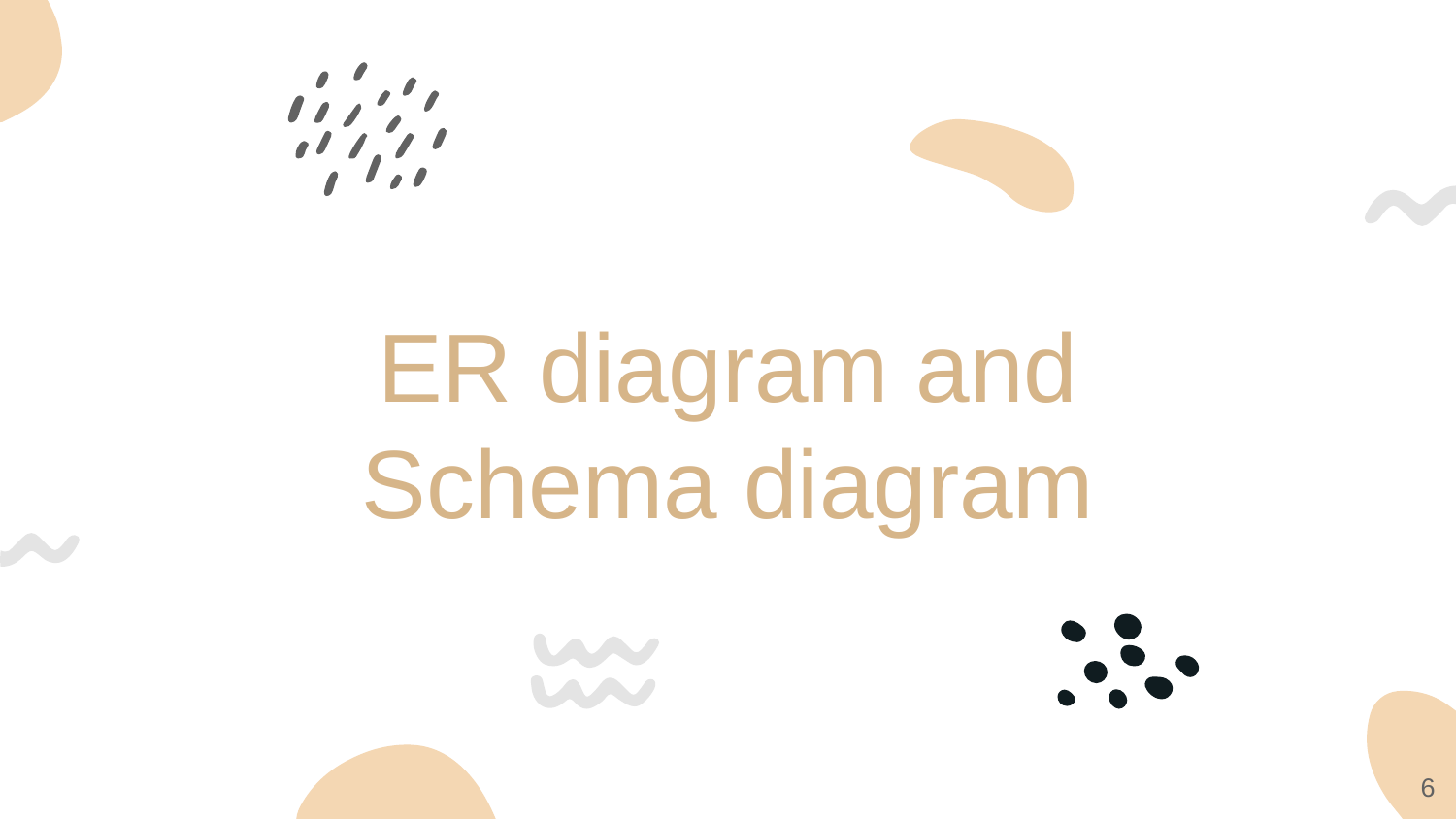

# ER diagram and
Schema diagram
6